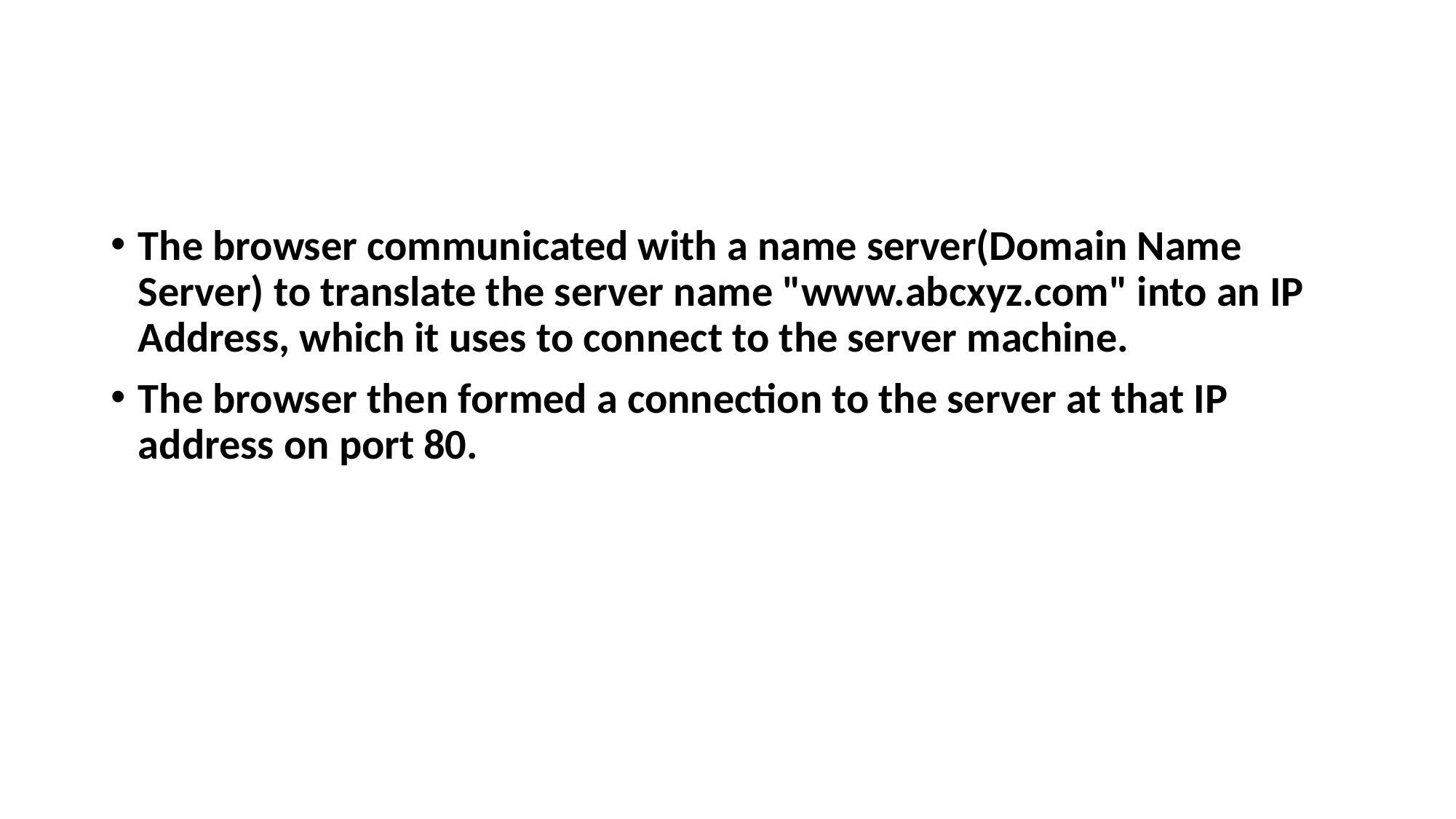

#
The browser communicated with a name server(Domain Name Server) to translate the server name "www.abcxyz.com" into an IP Address, which it uses to connect to the server machine.
The browser then formed a connection to the server at that IP address on port 80.